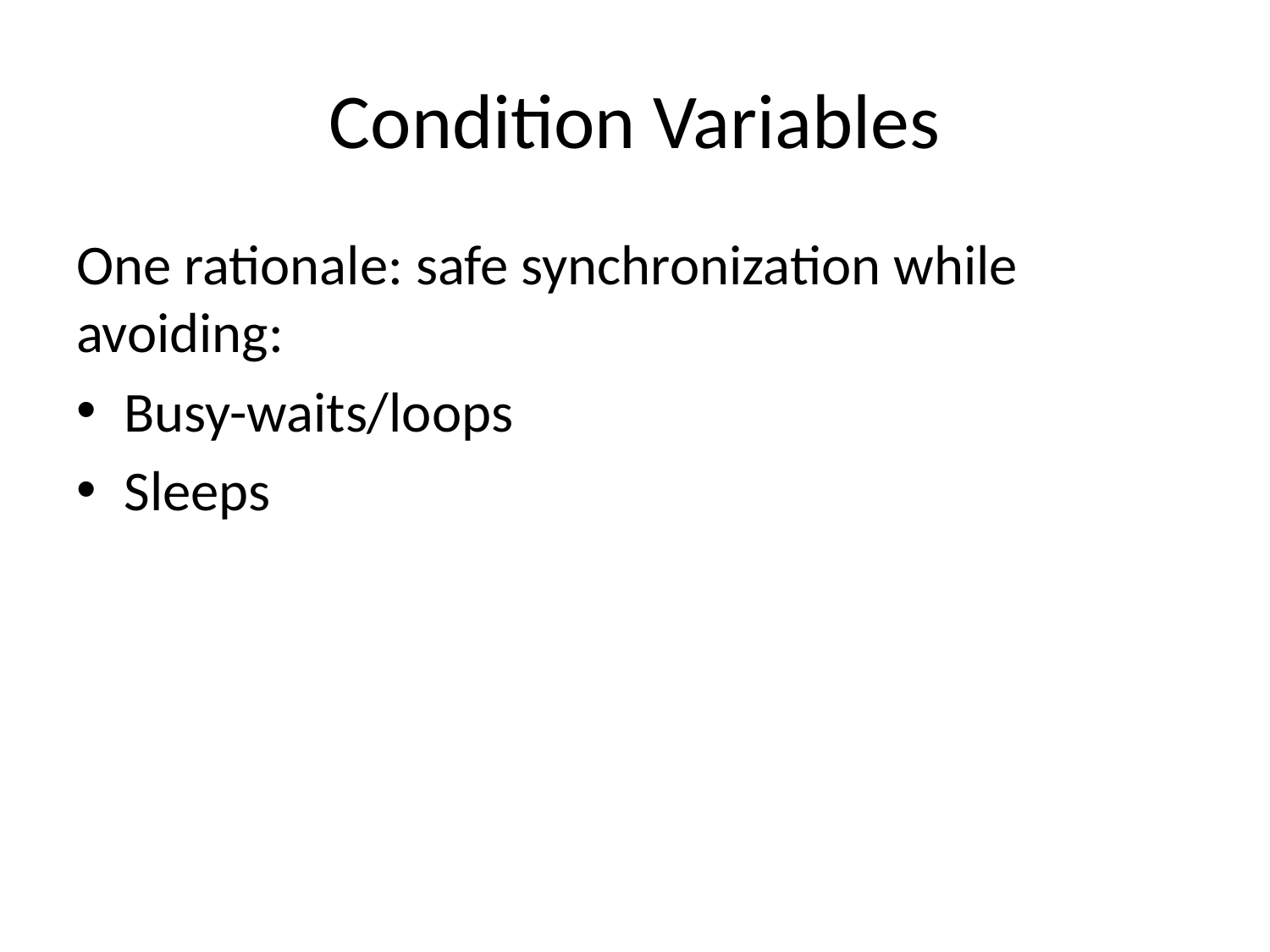

# Condition Variables
One rationale: safe synchronization while avoiding:
Busy-waits/loops
Sleeps